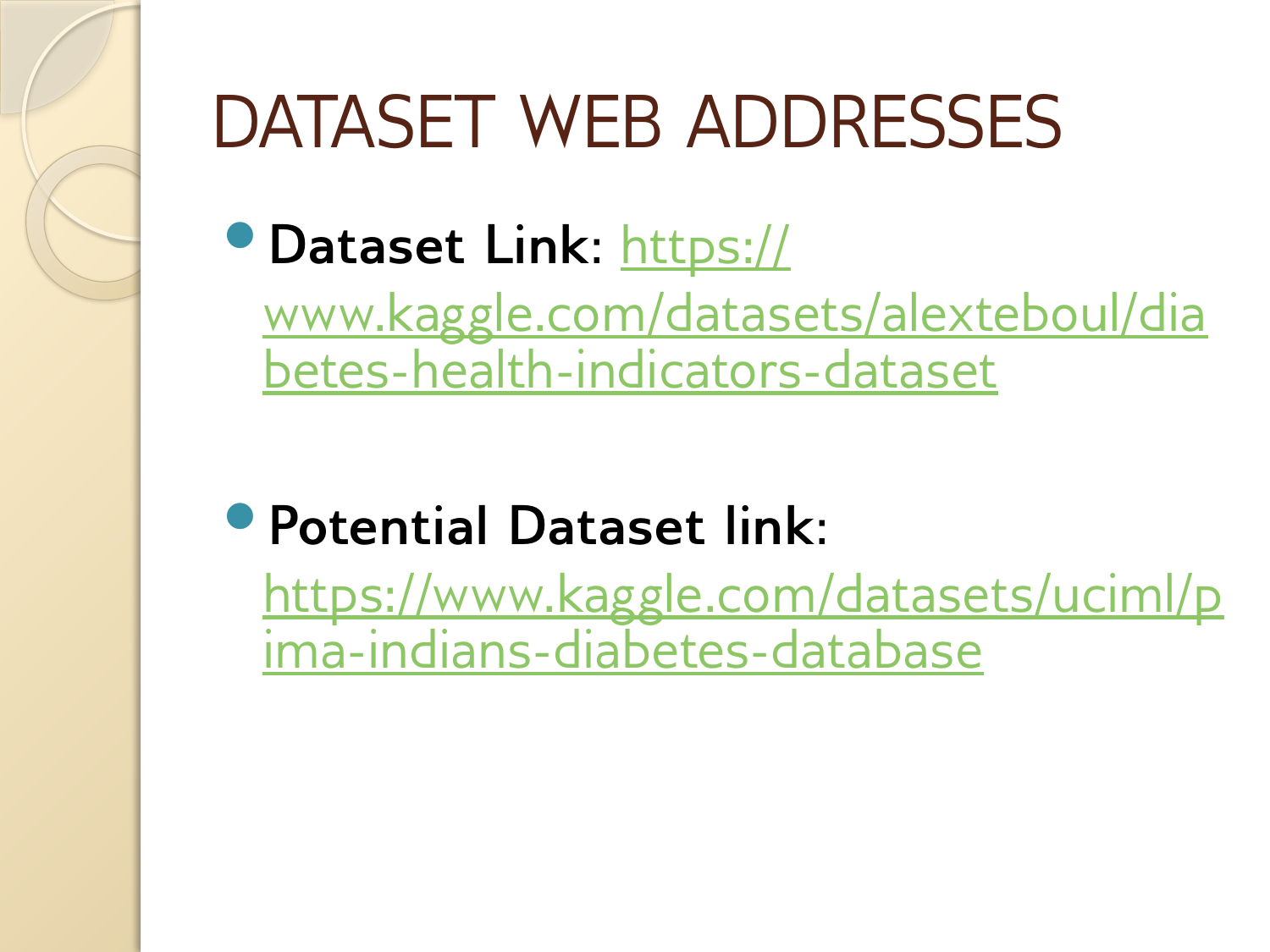

# DATASET WEB ADDRESSES
Dataset Link: https://www.kaggle.com/datasets/alexteboul/diabetes-health-indicators-dataset

Potential Dataset link: https://www.kaggle.com/datasets/uciml/pima-indians-diabetes-database